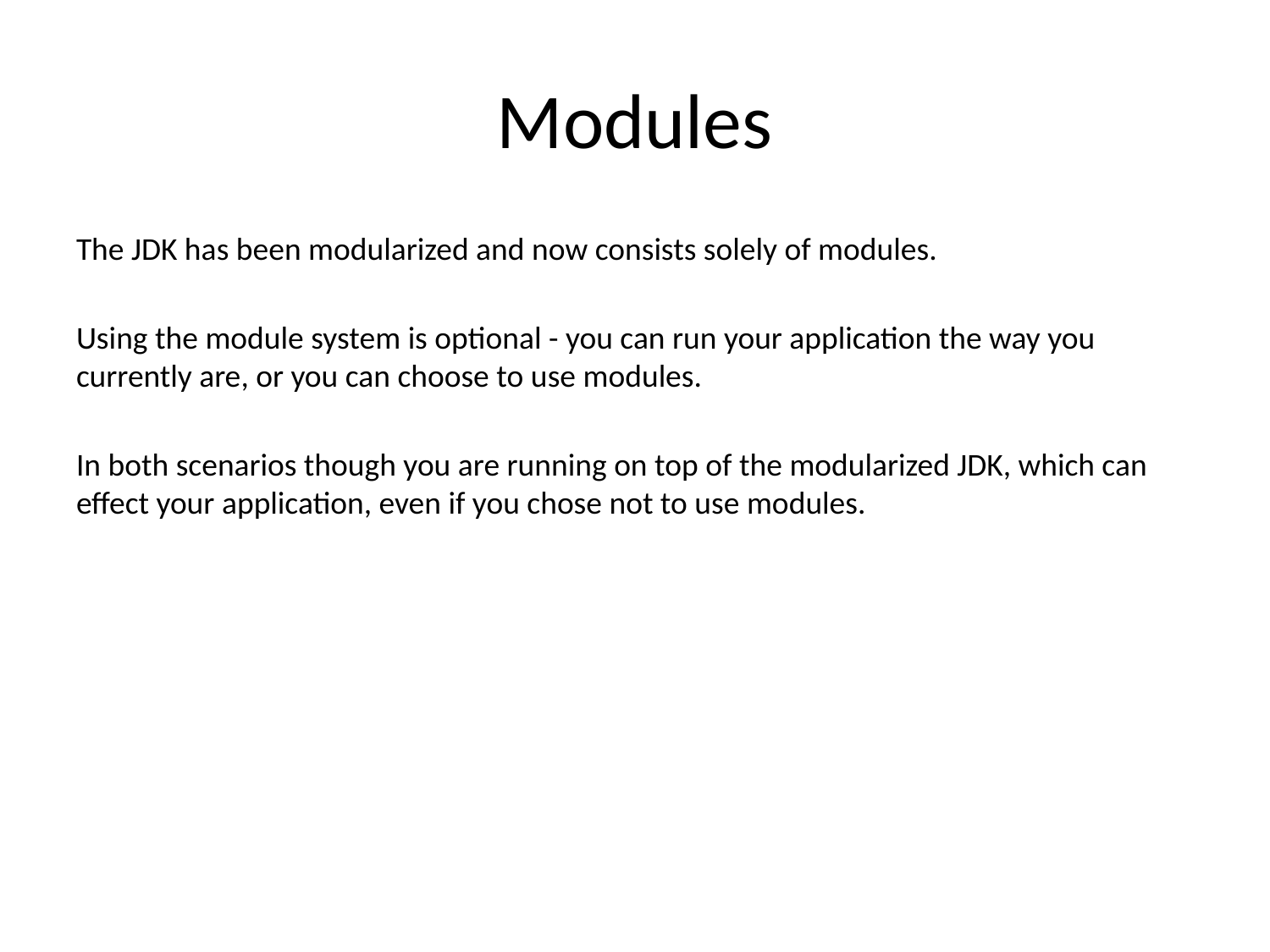

# Modules
The JDK has been modularized and now consists solely of modules.

Using the module system is optional - you can run your application the way you currently are, or you can choose to use modules.

In both scenarios though you are running on top of the modularized JDK, which can effect your application, even if you chose not to use modules.